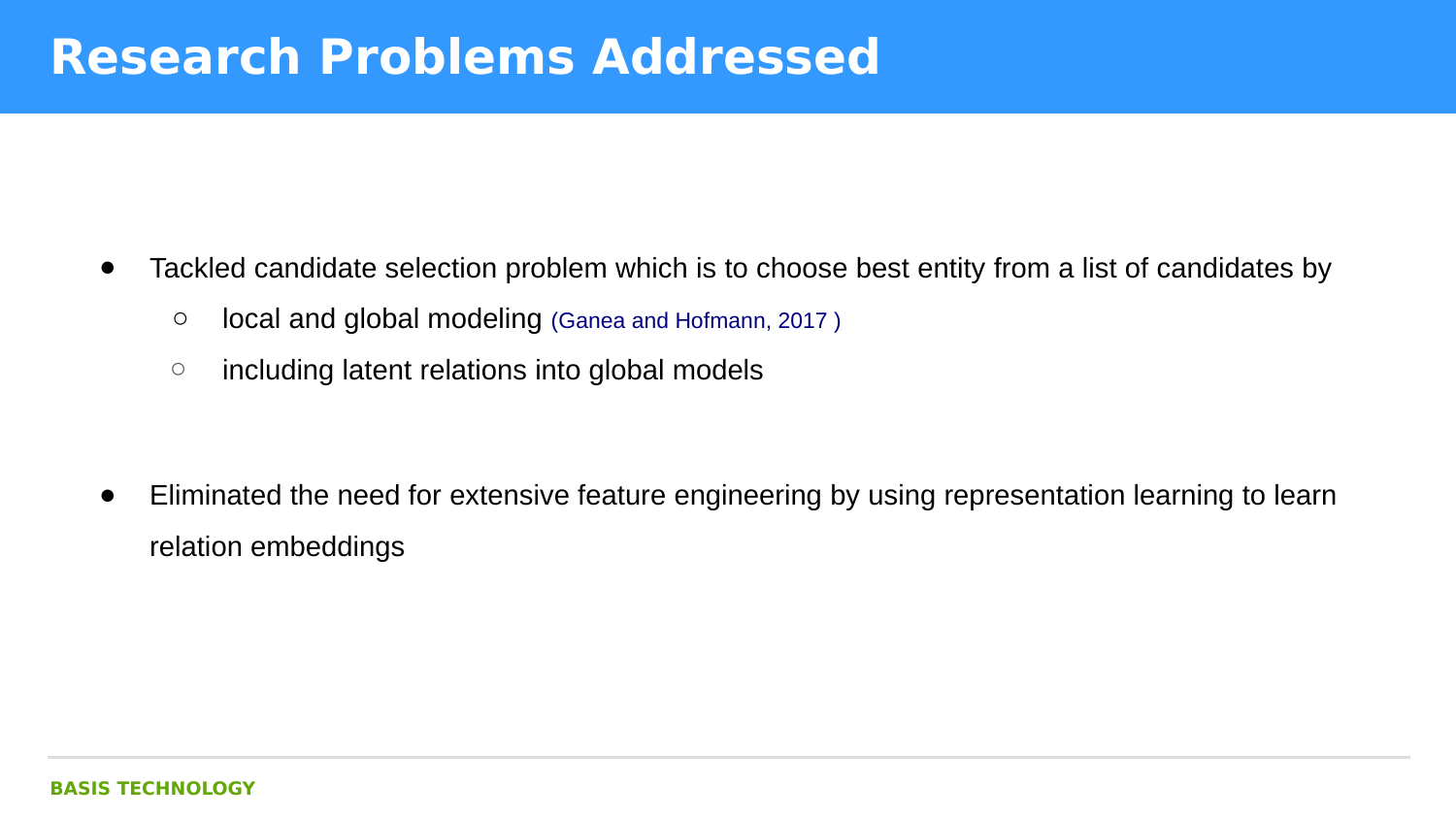

# Research Problems Addressed

Tackled candidate selection problem which is to choose best entity from a list of candidates by
local and global modeling (Ganea and Hofmann, 2017 )
including latent relations into global models

Eliminated the need for extensive feature engineering by using representation learning to learn relation embeddings

BASIS TECHNOLOGY